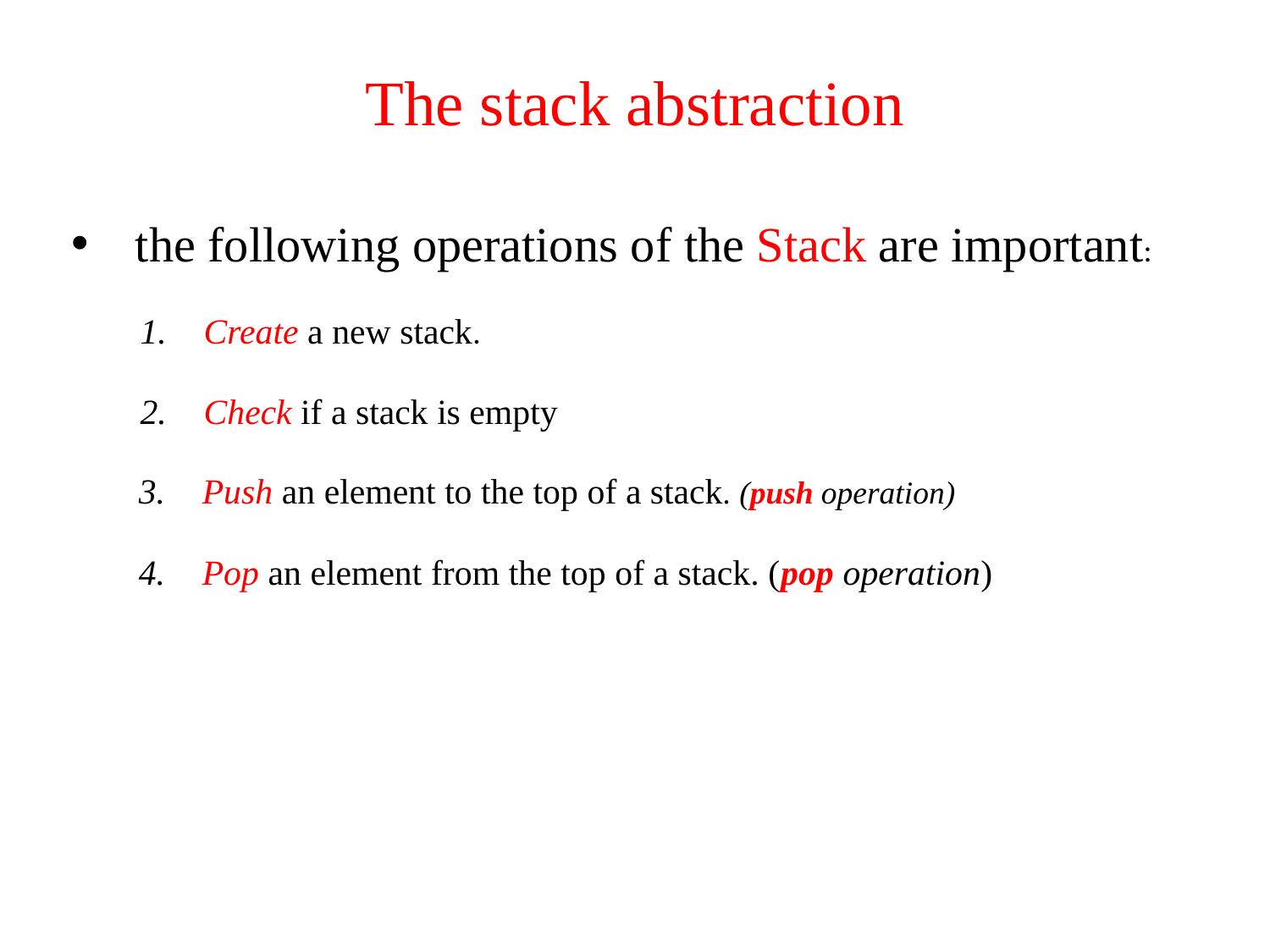

The stack abstraction
the following operations of the Stack are important:
Create a new stack.
Check if a stack is empty
Push an element to the top of a stack. (push operation)

Pop an element from the top of a stack. (pop operation)